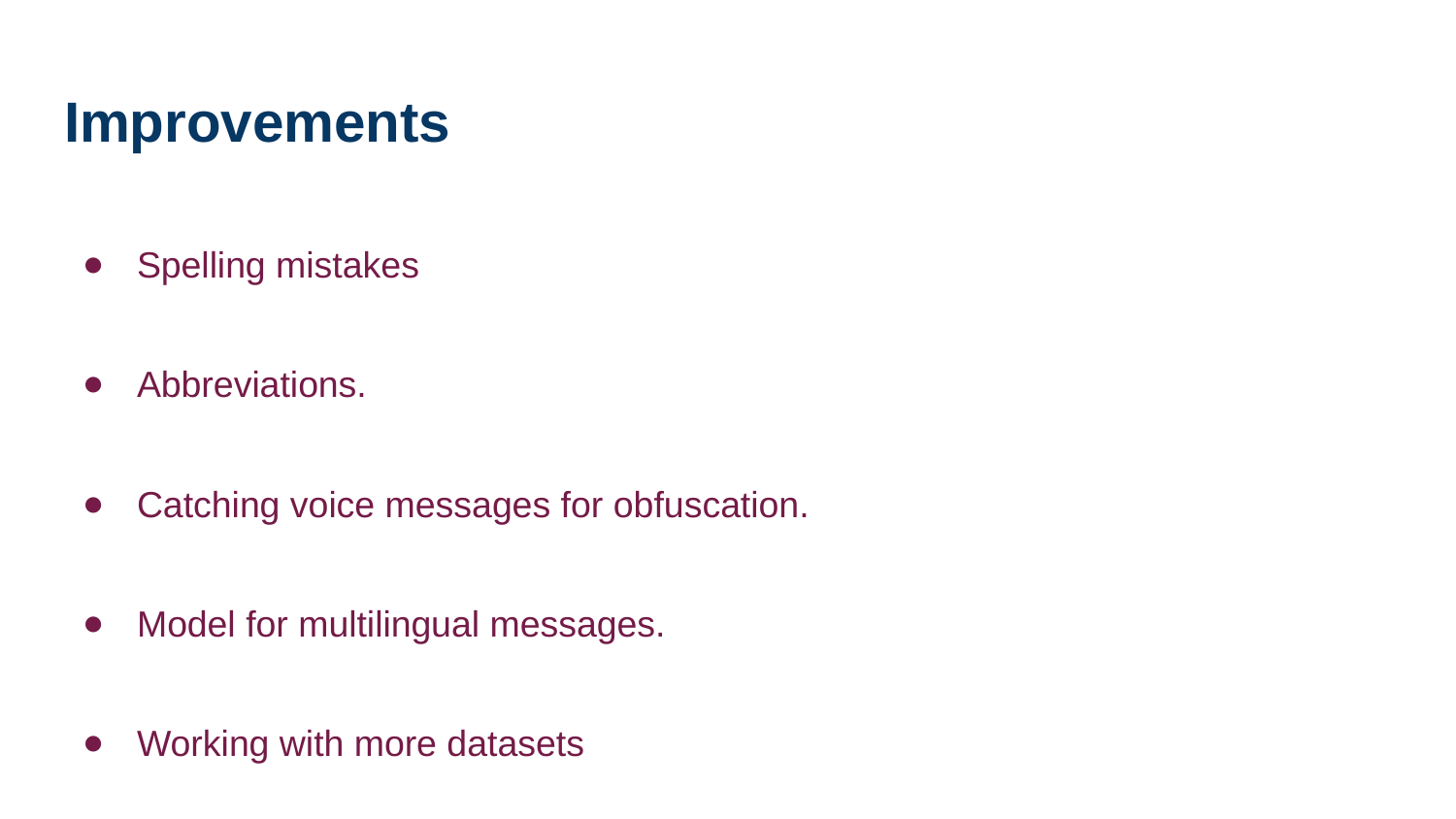

# Improvements
Spelling mistakes
Abbreviations.
Catching voice messages for obfuscation.
Model for multilingual messages.
Working with more datasets